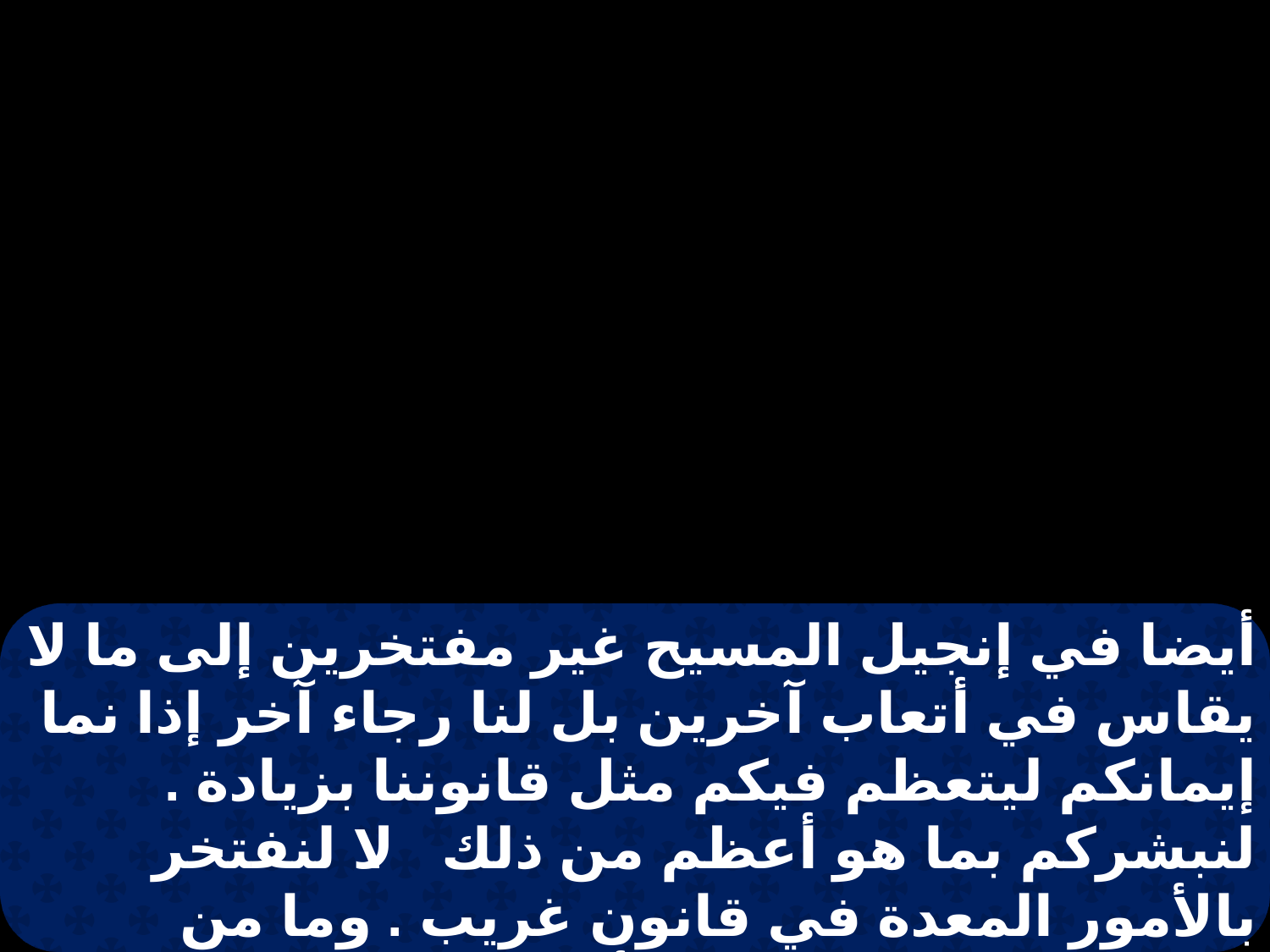

أيضا في إنجيل المسيح غير مفتخرين إلى ما لا يقاس في أتعاب آخرين بل لنا رجاء آخر إذا نما إيمانكم ليتعظم فيكم مثل قانوننا بزيادة . لنبشركم بما هو أعظم من ذلك . لا لنفتخر بالأمور المعدة في قانون غريب . وما من يفتخر فليفتخر بالرب. لأنه ليس من يمدح نفسه وحده هو المختار بل من يمدحه الرب .